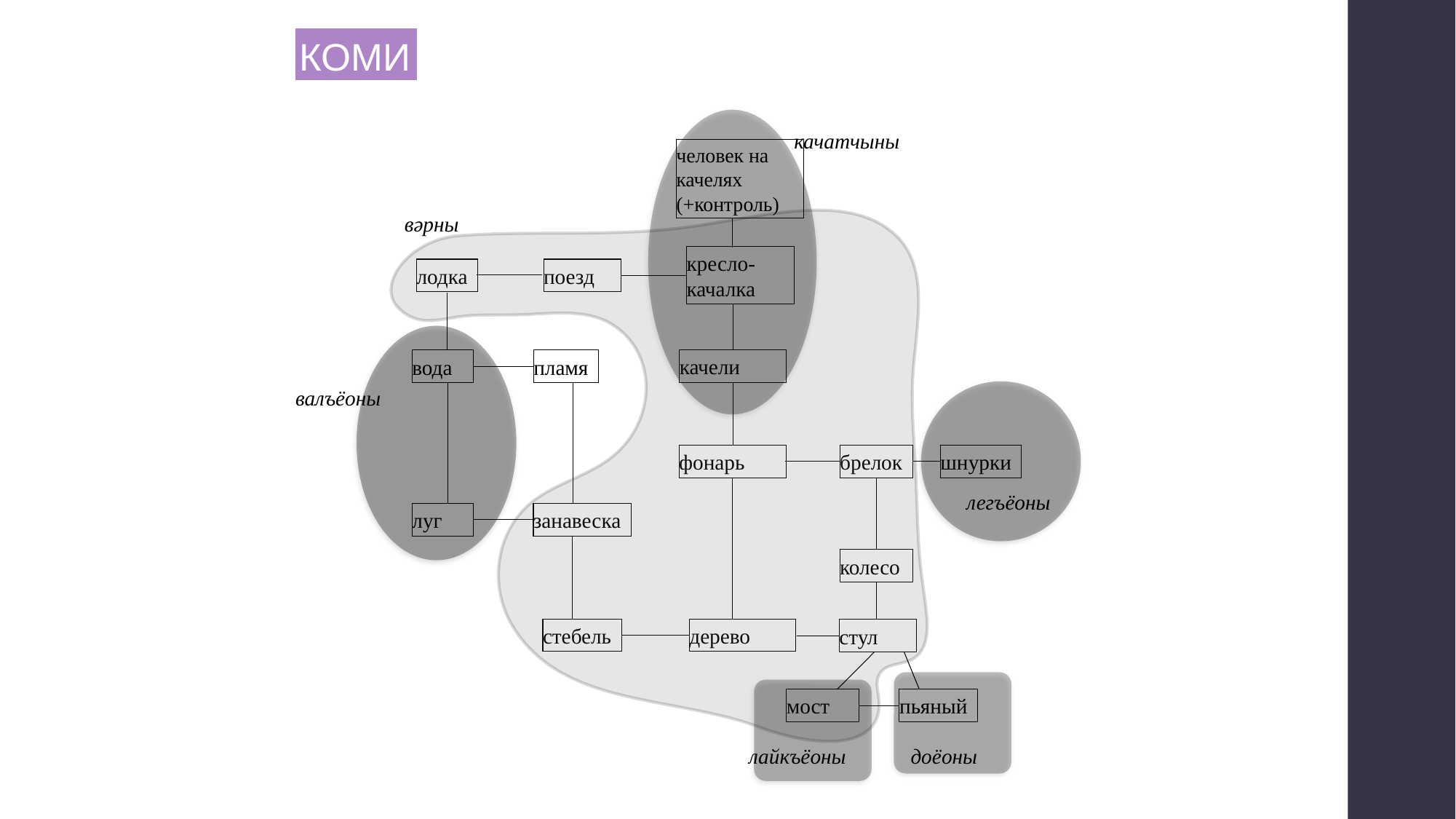

КОМИ

человек на качелях (+контроль)

вәрны

кресло-качалка

лодка

поезд

качели

вода

пламя

валъёоны

фонарь

брелок

шнурки

легъёоны

луг

занавеска

колесо

стебель

дерево

стул

пьяный

мост

лайкъёоны
доёоны
качатчыны